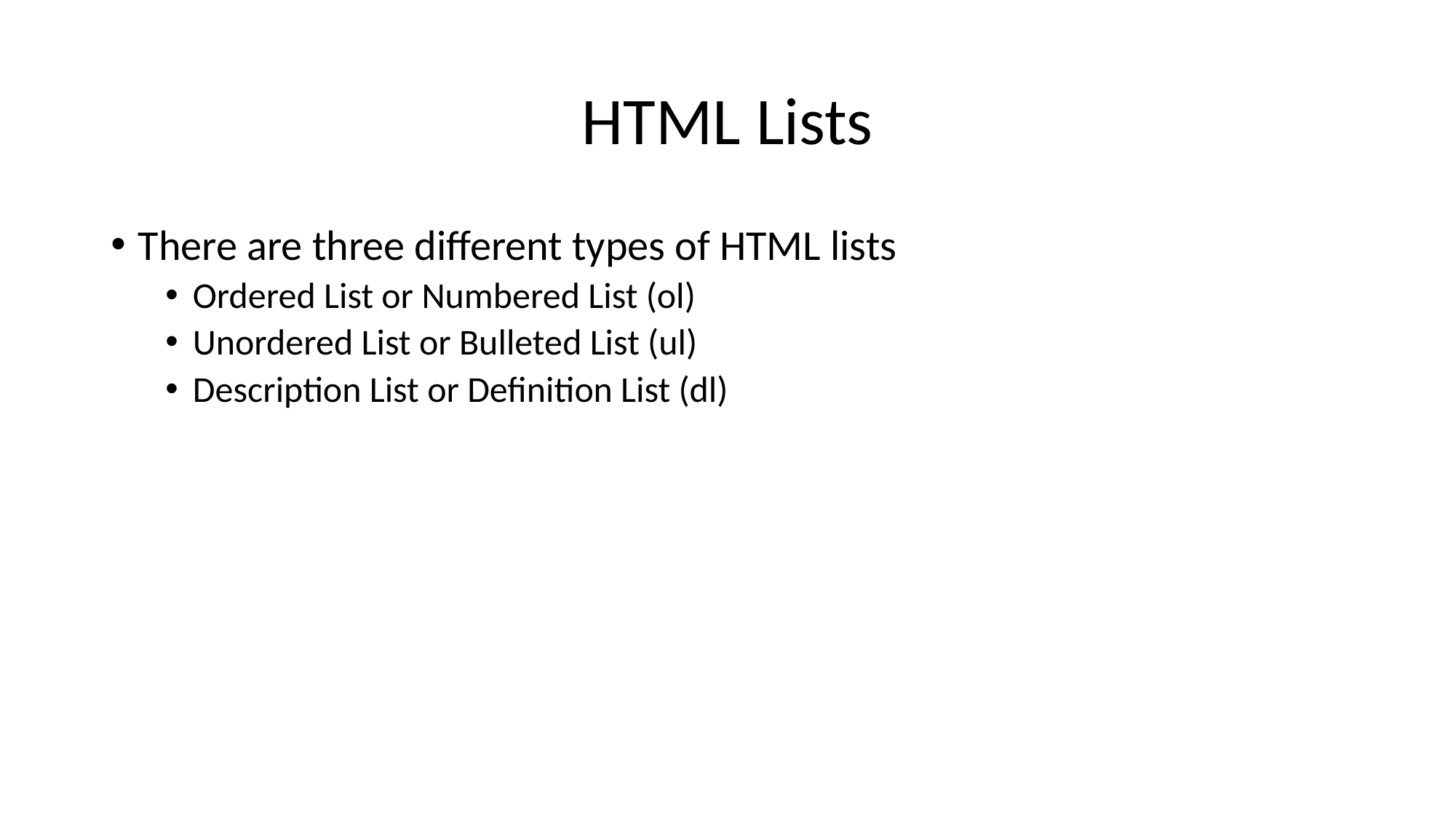

# HTML Lists
There are three different types of HTML lists
Ordered List or Numbered List (ol)
Unordered List or Bulleted List (ul)
Description List or Definition List (dl)